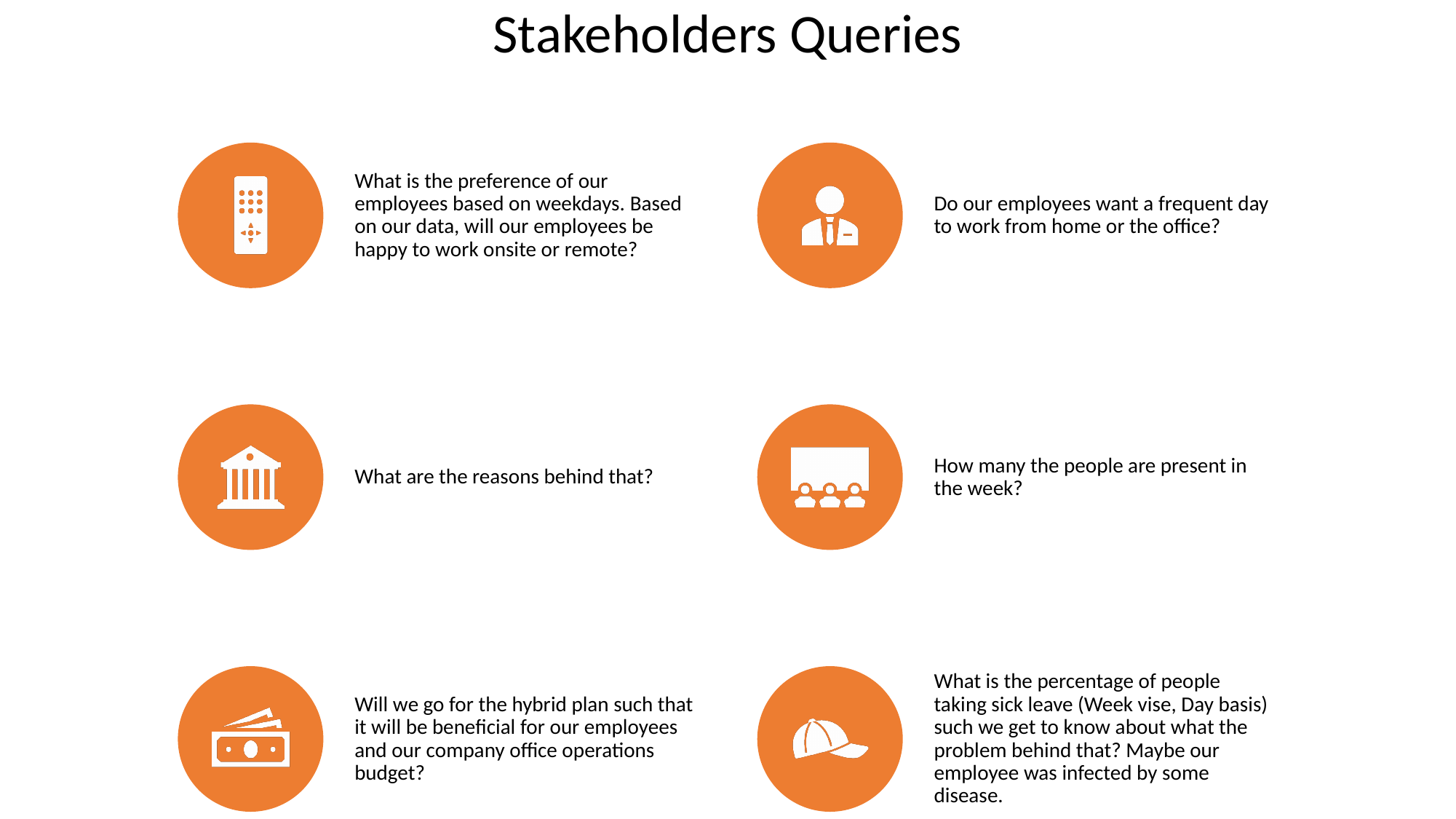

# Stakeholders Queries
What is the preference of our employees based on weekdays. Based on our data, will our employees be happy to work onsite or remote?
Do our employees want a frequent day to work from home or the office?
What are the reasons behind that?
How many the people are present in the week?
Will we go for the hybrid plan such that it will be beneficial for our employees and our company office operations budget?
What is the percentage of people taking sick leave (Week vise, Day basis) such we get to know about what the problem behind that? Maybe our employee was infected by some disease.